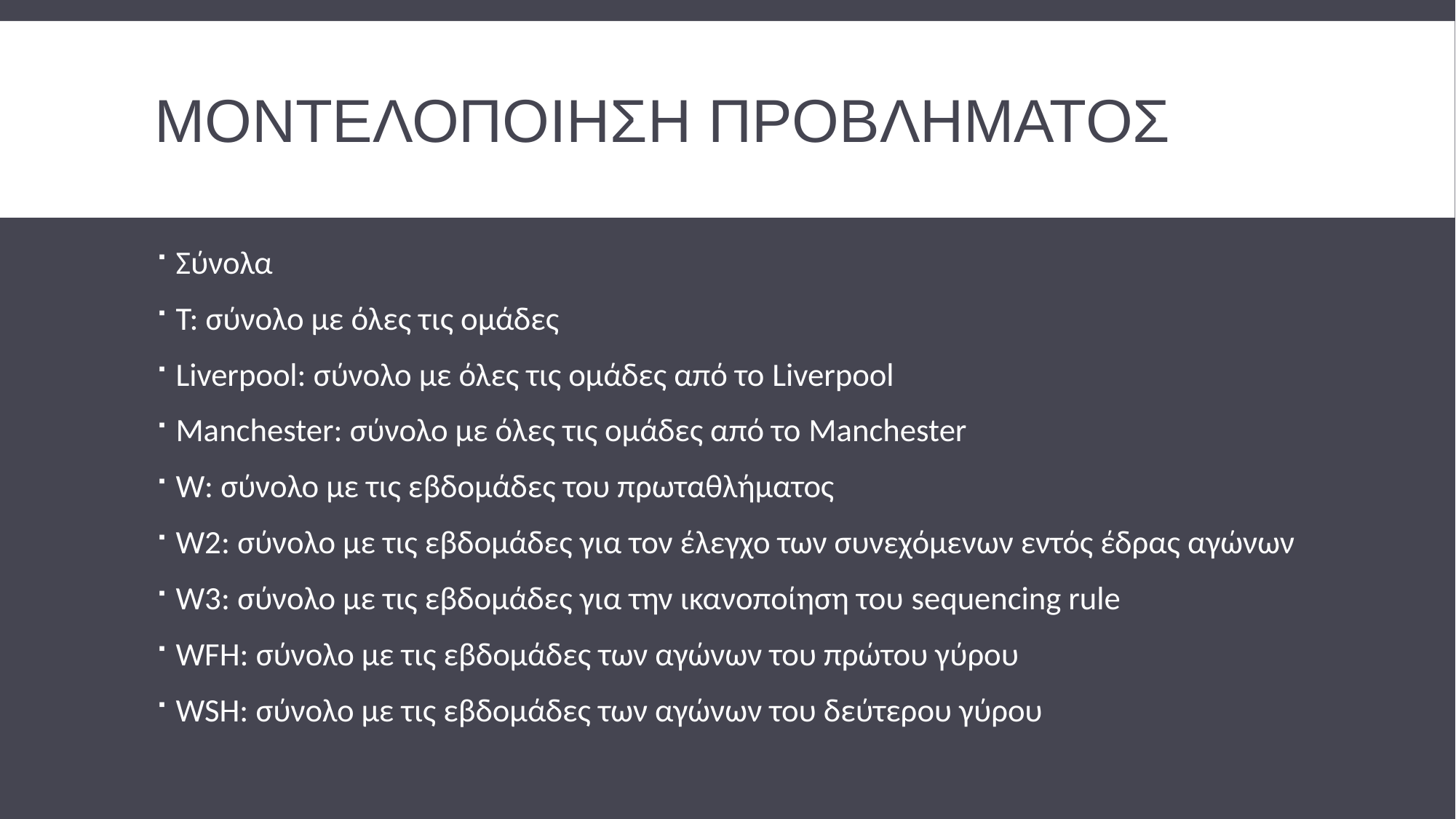

# Μοντελοποιηση Προβληματος
Σύνολα
T: σύνολο με όλες τις ομάδες
Liverpool: σύνολο με όλες τις ομάδες από το Liverpool
Manchester: σύνολο με όλες τις ομάδες από το Manchester
W: σύνολο με τις εβδομάδες του πρωταθλήματος
W2: σύνολο με τις εβδομάδες για τον έλεγχο των συνεχόμενων εντός έδρας αγώνων
W3: σύνολο με τις εβδομάδες για την ικανοποίηση του sequencing rule
WFH: σύνολο με τις εβδομάδες των αγώνων του πρώτου γύρου
WSH: σύνολο με τις εβδομάδες των αγώνων του δεύτερου γύρου